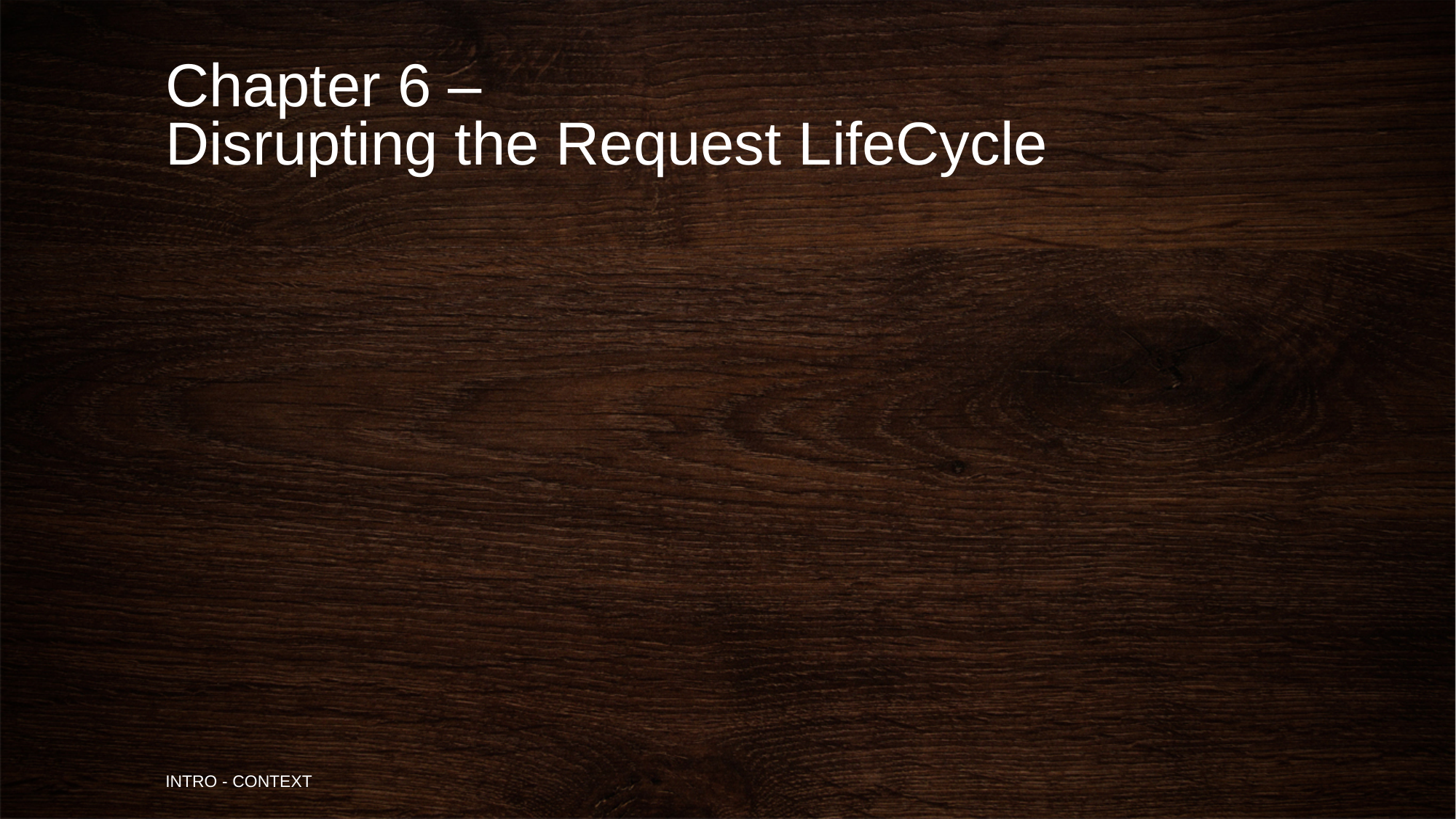

# Chapter 6 – Disrupting the Request LifeCycle

Intro - Context